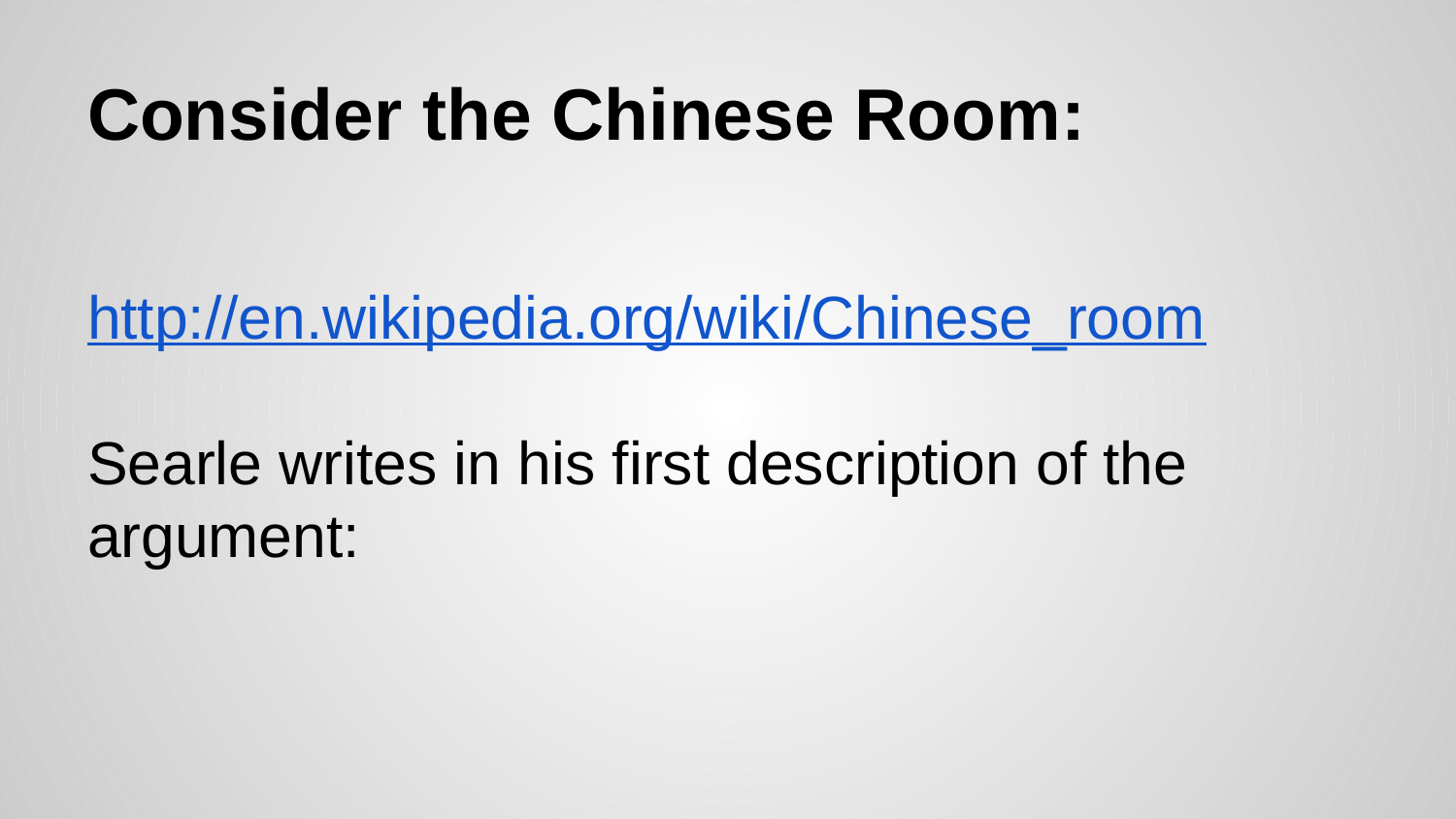

# Consider the Chinese Room:

http://en.wikipedia.org/wiki/Chinese_room

Searle writes in his first description of the argument: